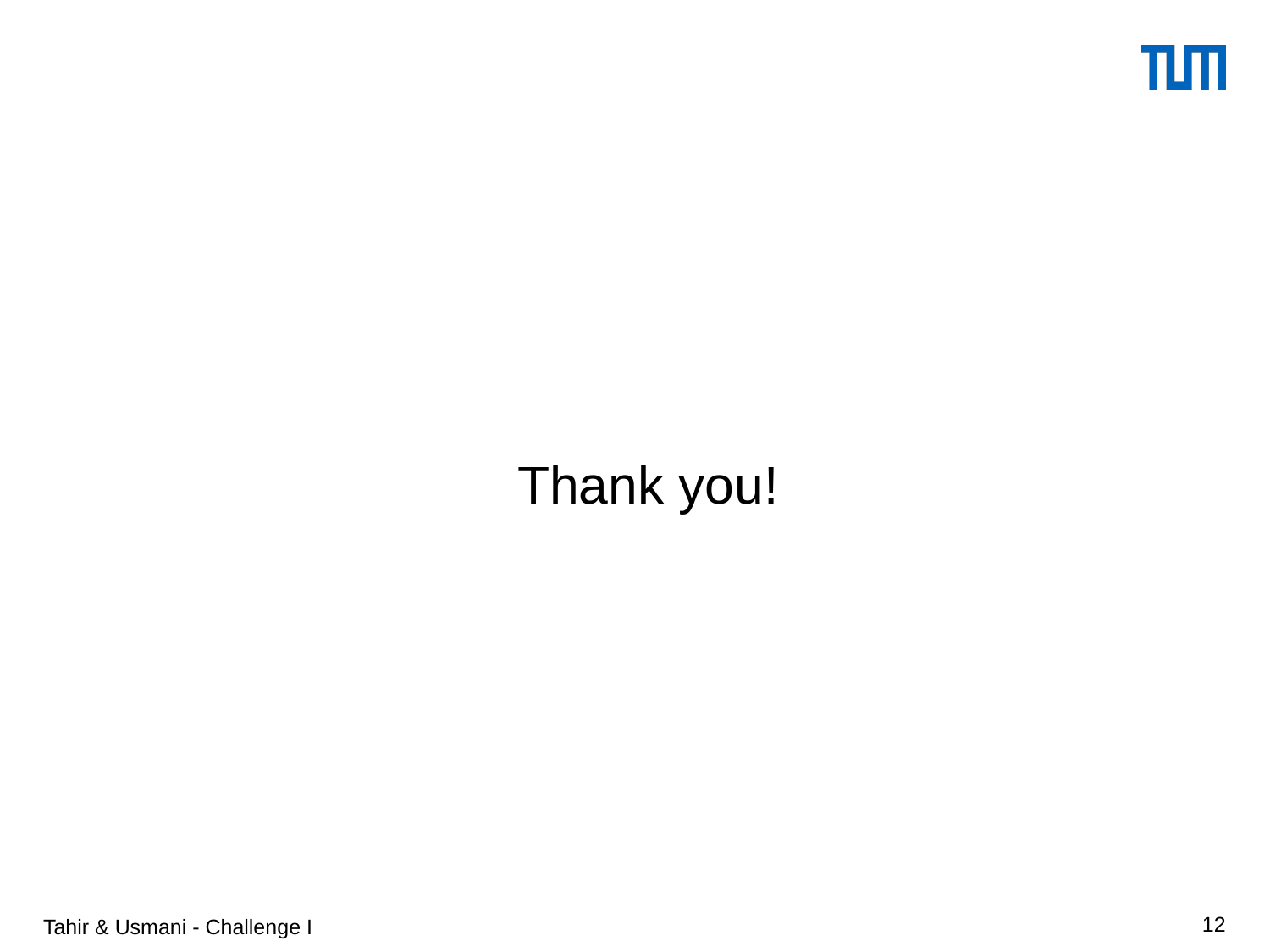

# Thank you!

Tahir & Usmani - Challenge I
12